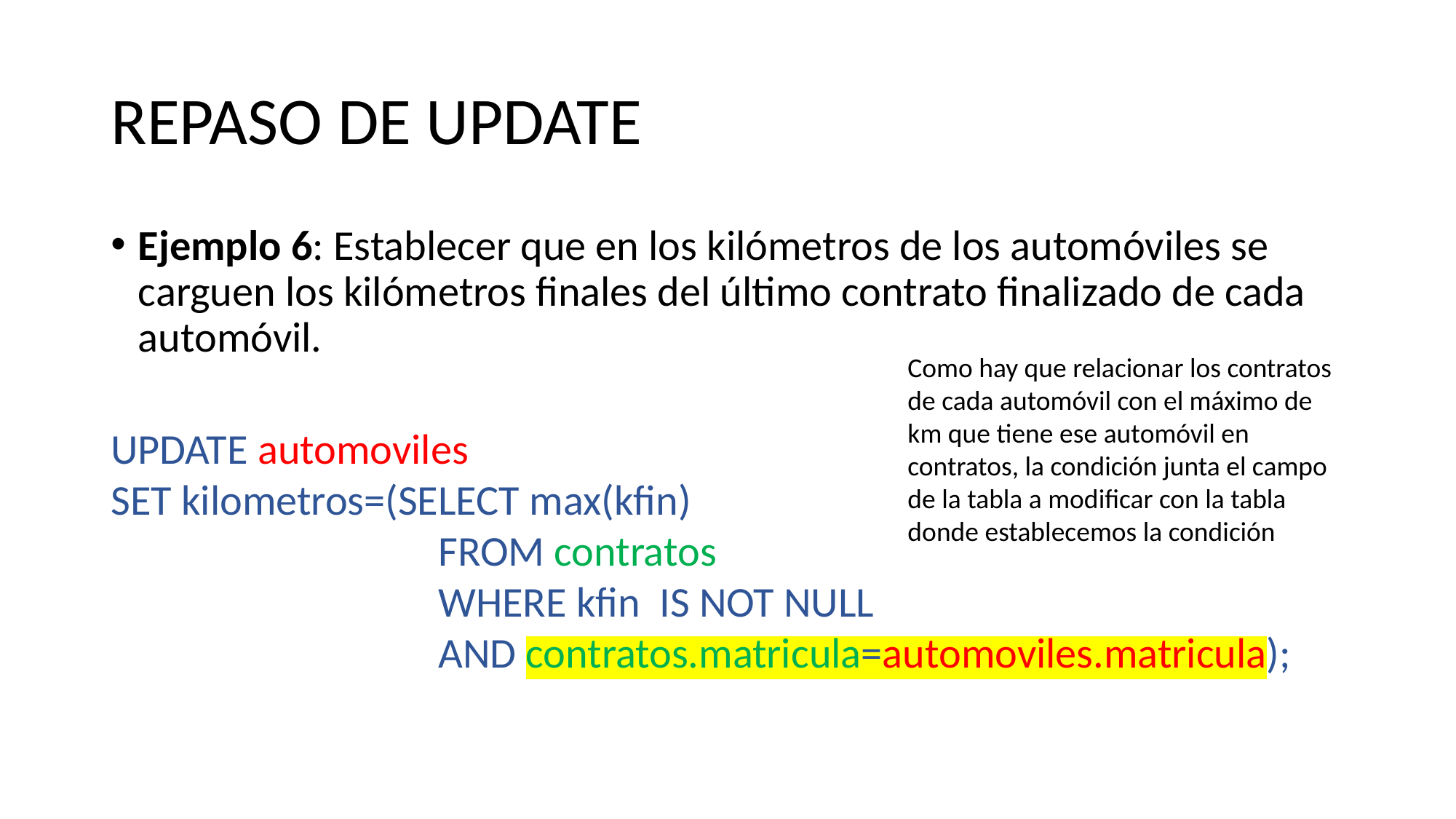

# REPASO DE UPDATE
Ejemplo 6: Establecer que en los kilómetros de los automóviles se carguen los kilómetros finales del último contrato finalizado de cada automóvil.

UPDATE automoviles
SET kilometros=(SELECT max(kfin)
			FROM contratos
			WHERE kfin  IS NOT NULL
			AND contratos.matricula=automoviles.matricula);

Como hay que relacionar los contratos de cada automóvil con el máximo de km que tiene ese automóvil en contratos, la condición junta el campo de la tabla a modificar con la tabla donde establecemos la condición